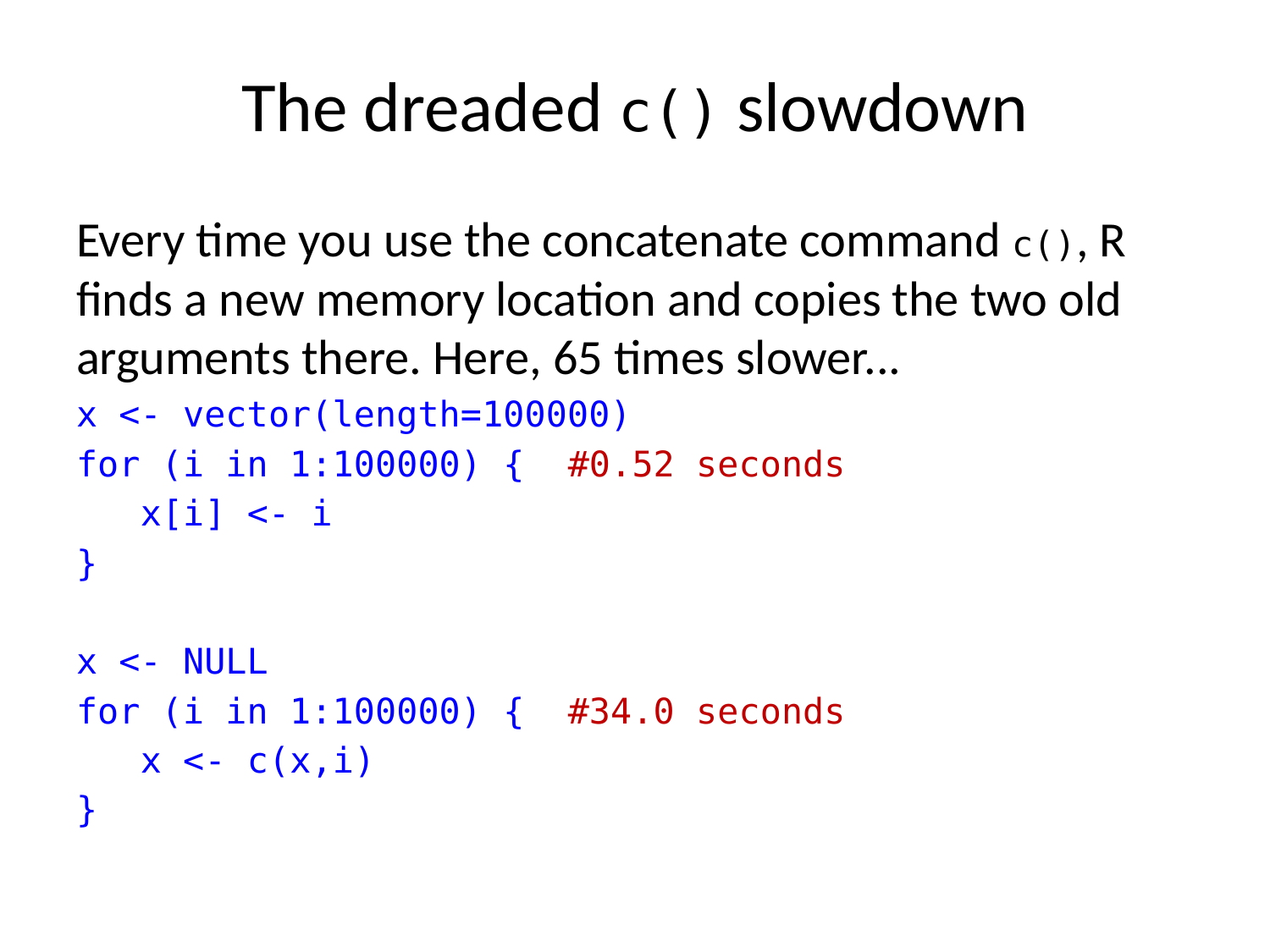

# The dreaded c() slowdown
Every time you use the concatenate command c(), R finds a new memory location and copies the two old arguments there. Here, 65 times slower...
x <- vector(length=100000)
for (i in 1:100000) {  #0.52 seconds
   x[i] <- i
}

x <- NULL
for (i in 1:100000) {  #34.0 seconds
   x <- c(x,i)
}